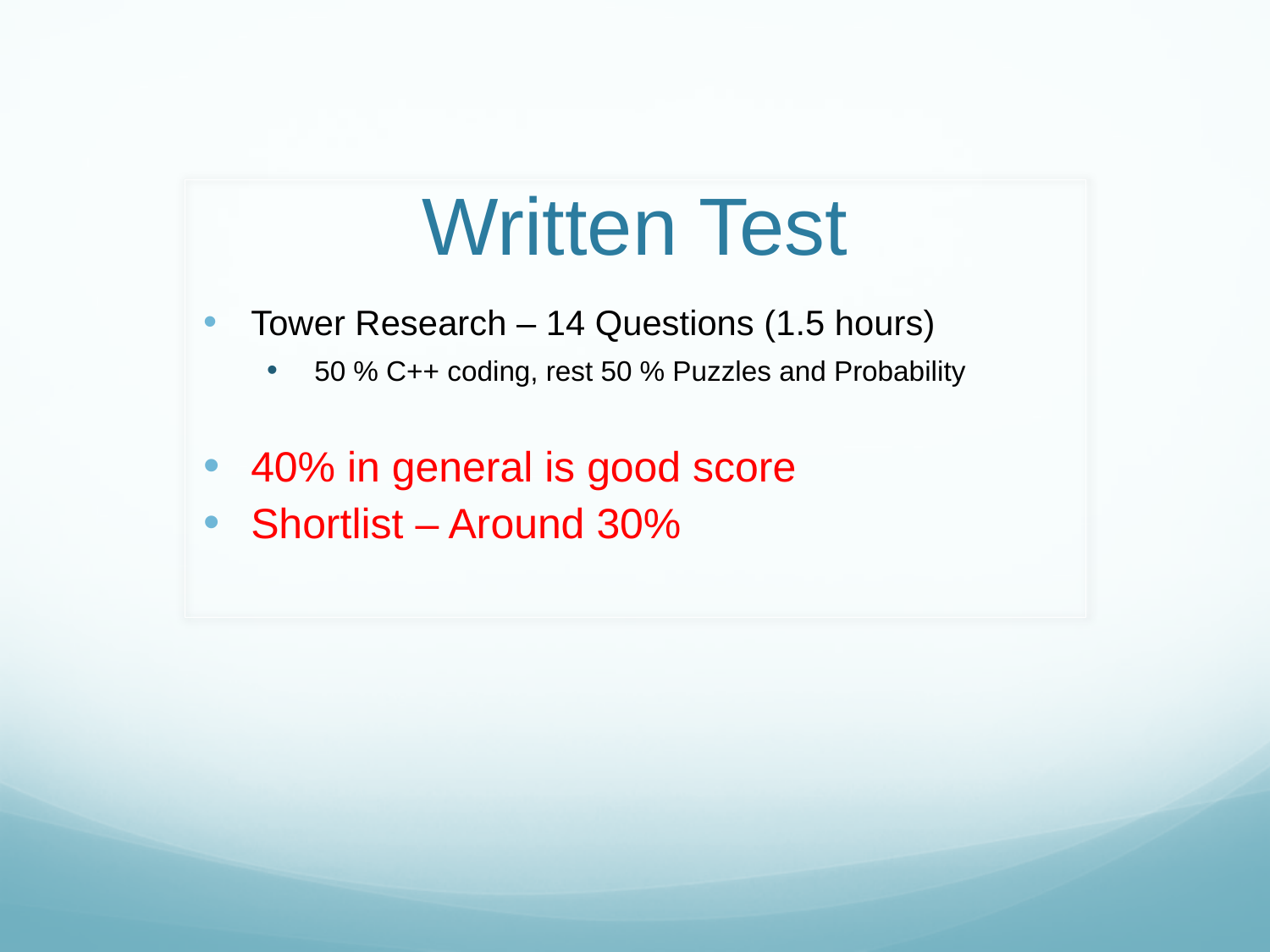

# Written Test
Tower Research – 14 Questions (1.5 hours)
50 % C++ coding, rest 50 % Puzzles and Probability

40% in general is good score
Shortlist – Around 30%